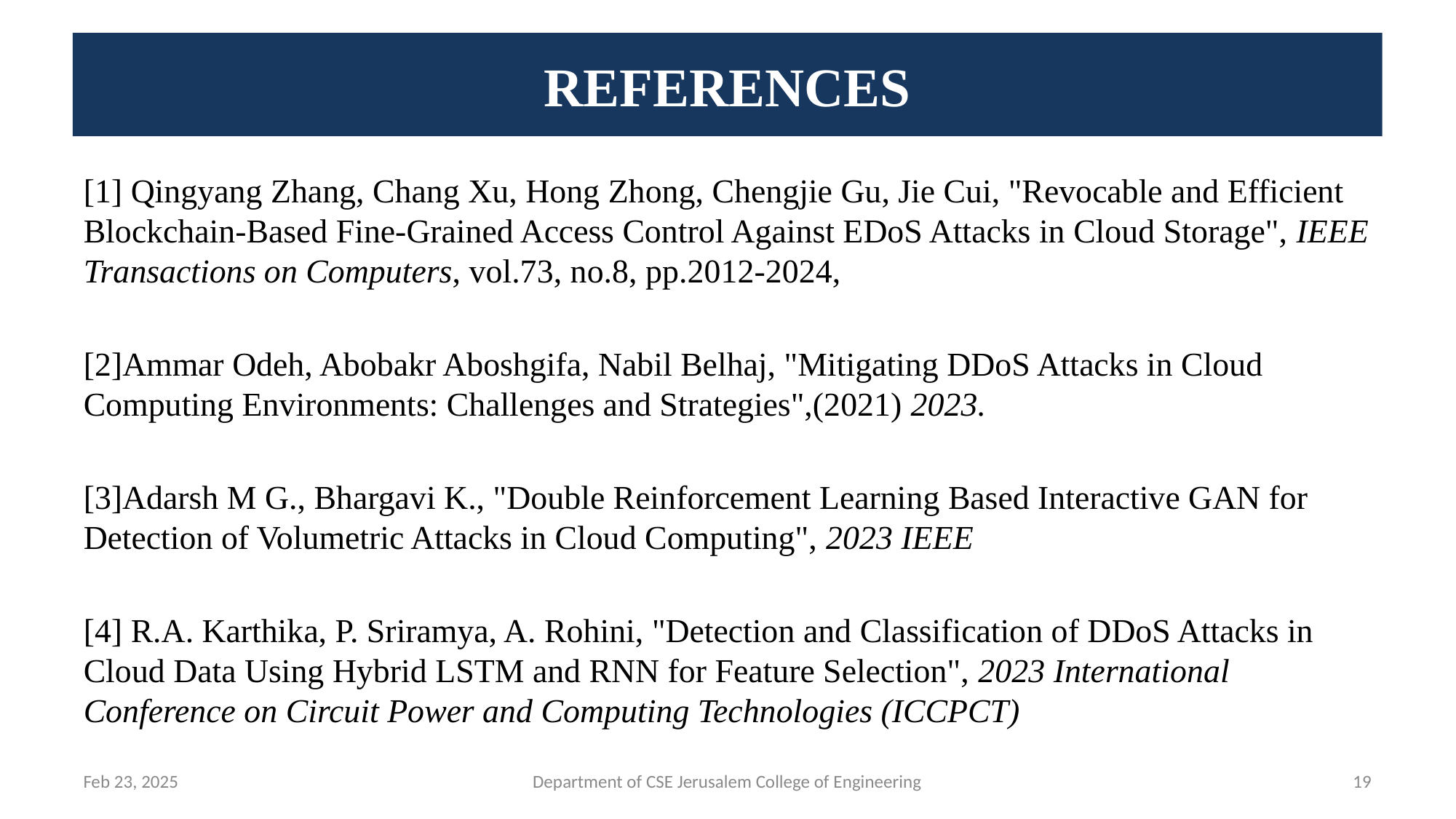

# REFERENCES
[1] Qingyang Zhang, Chang Xu, Hong Zhong, Chengjie Gu, Jie Cui, "Revocable and Efficient Blockchain-Based Fine-Grained Access Control Against EDoS Attacks in Cloud Storage", IEEE Transactions on Computers, vol.73, no.8, pp.2012-2024,

[2]Ammar Odeh, Abobakr Aboshgifa, Nabil Belhaj, "Mitigating DDoS Attacks in Cloud Computing Environments: Challenges and Strategies",(2021) 2023.

[3]Adarsh M G., Bhargavi K., "Double Reinforcement Learning Based Interactive GAN for Detection of Volumetric Attacks in Cloud Computing", 2023 IEEE

[4] R.A. Karthika, P. Sriramya, A. Rohini, "Detection and Classification of DDoS Attacks in Cloud Data Using Hybrid LSTM and RNN for Feature Selection", 2023 International Conference on Circuit Power and Computing Technologies (ICCPCT)

Feb 23, 2025
Department of CSE Jerusalem College of Engineering
19